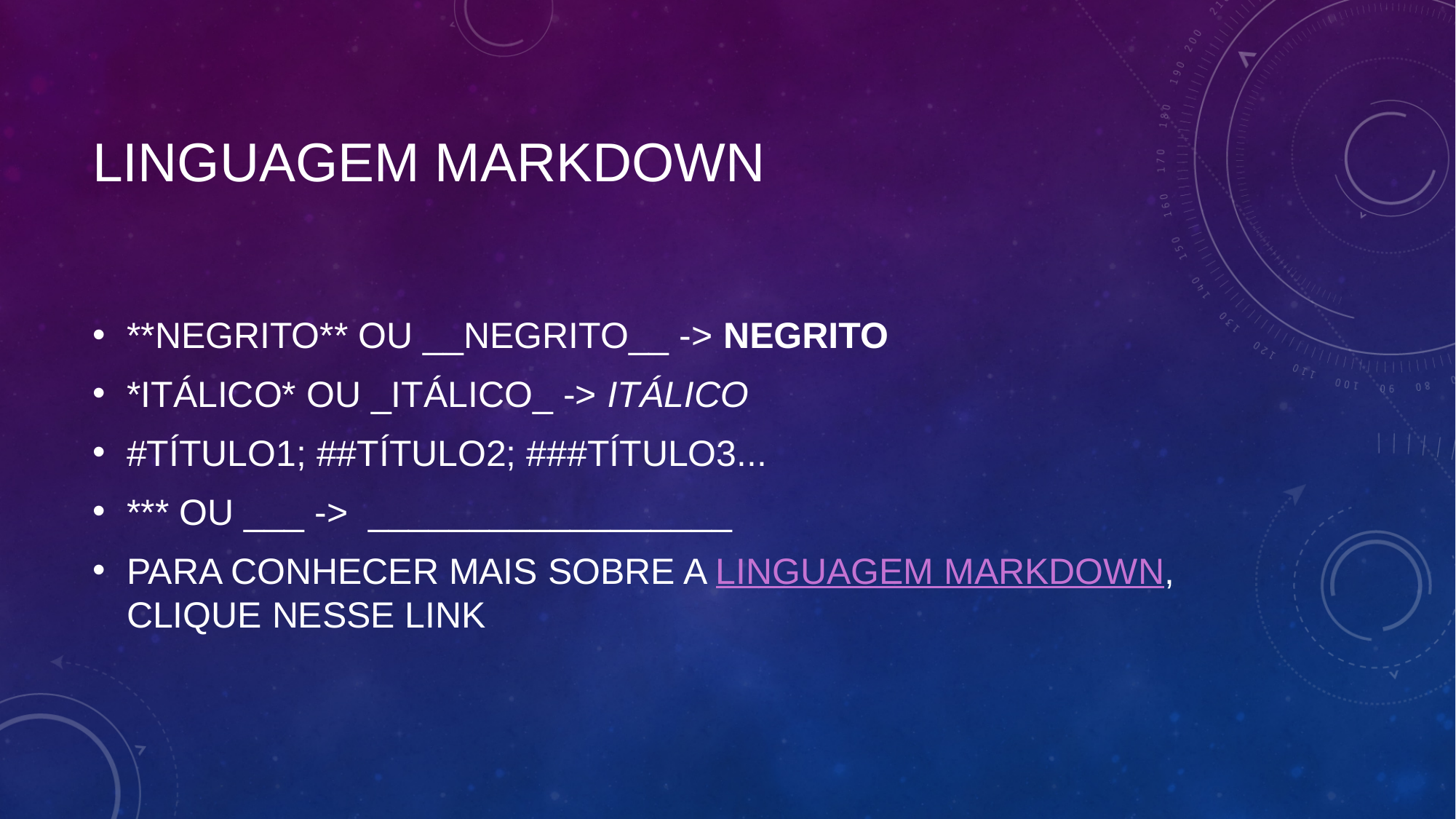

LINGUAGEM MARKDOWN
**NEGRITO** OU __NEGRITO__ -> NEGRITO
*ITÁLICO* OU _ITÁLICO_ -> ITÁLICO
#TÍTULO1; ##TÍTULO2; ###TÍTULO3...
*** OU ___ ->  __________________
PARA CONHECER MAIS SOBRE A LINGUAGEM MARKDOWN, CLIQUE NESSE LINK